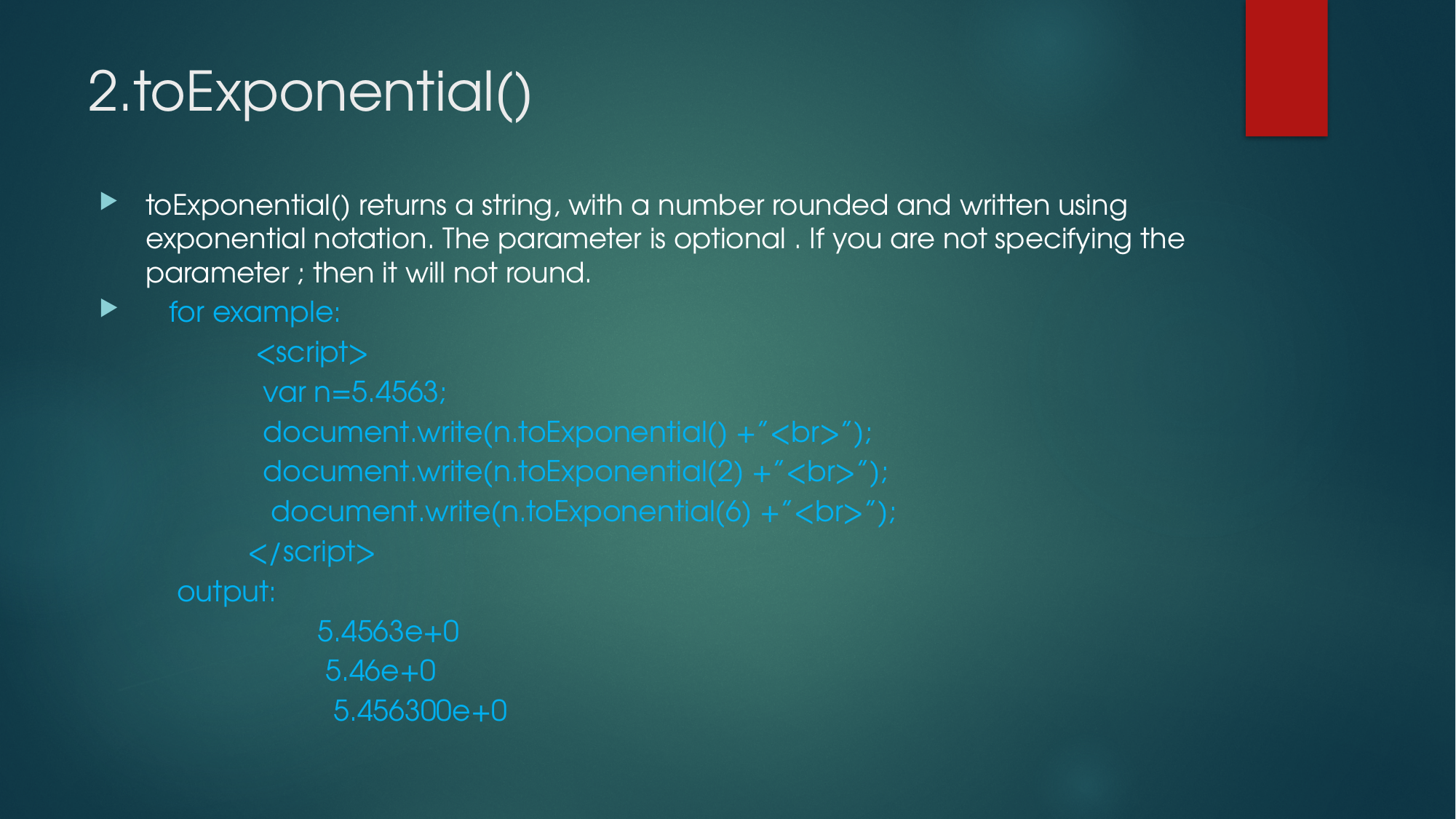

# 2.toExponential()
toExponential() returns a string, with a number rounded and written using exponential notation. The parameter is optional . If you are not specifying the parameter ; then it will not round.
   for example:
                    <script>
                     var n=5.4563;
                     document.write(n.toExponential() +”<br>”);
                     document.write(n.toExponential(2) +”<br>”);
                      document.write(n.toExponential(6) +”<br>”);
                   </script>
          output:
                            5.4563e+0
                             5.46e+0
                              5.456300e+0